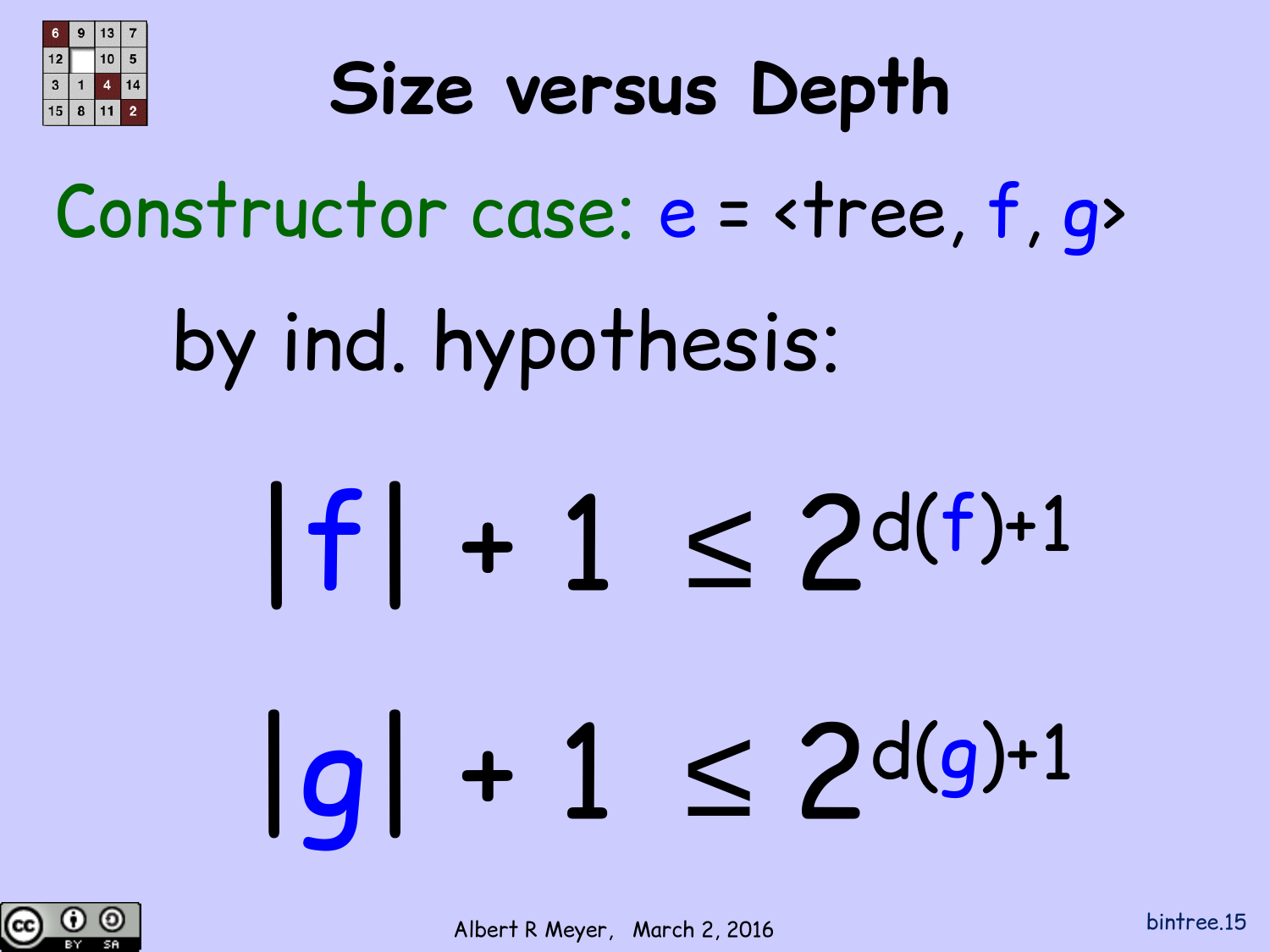

# Size versus Depth
Constructor case: e = <tree, f, g>
by ind. hypothesis:
|f| + 1  ≤ 2d(f)+1
  |g| + 1  ≤ 2d(g)+1

bintree.15